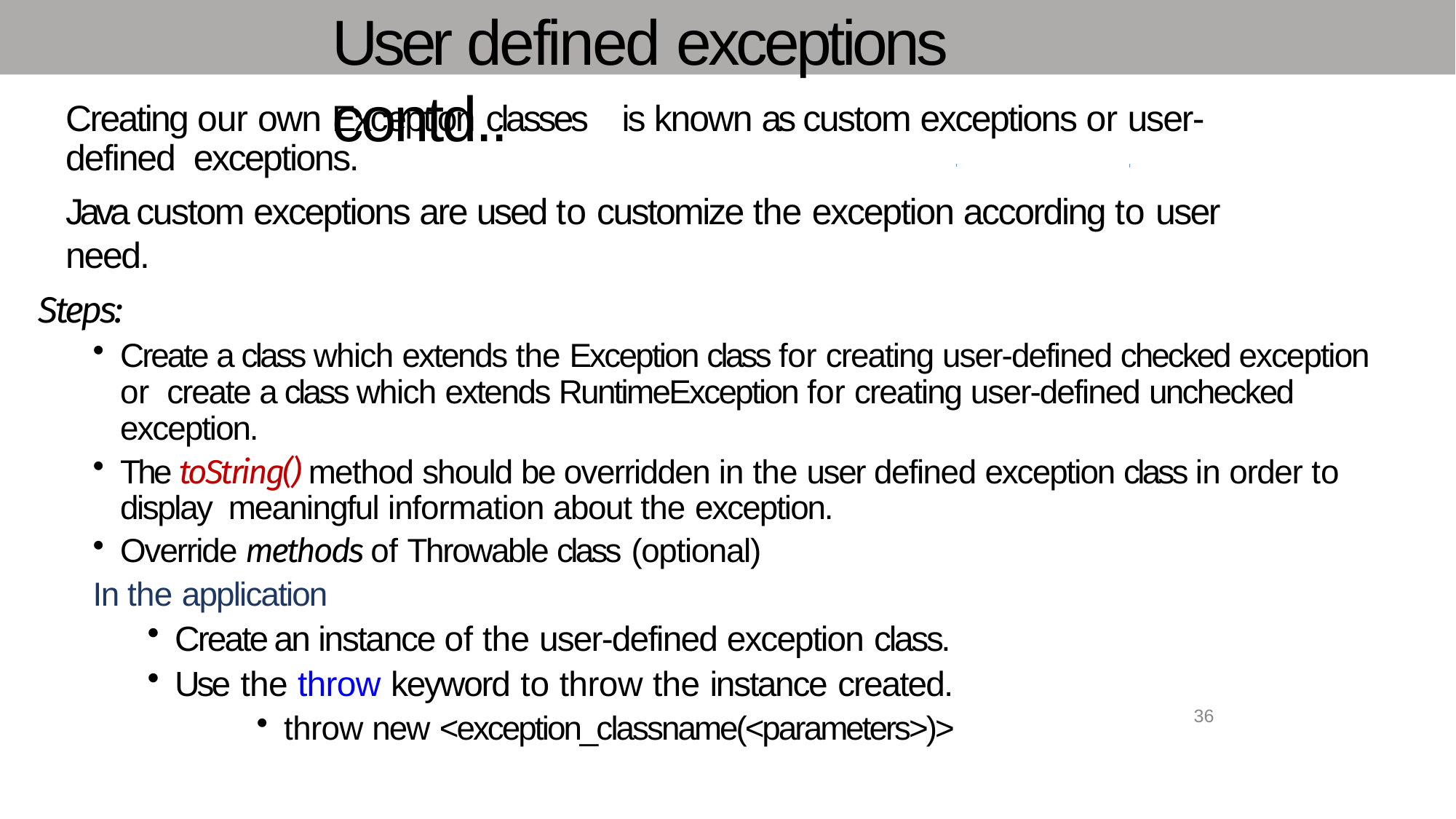

# User defined exceptions contd..
Creating our own Exception classes	is known as custom exceptions or user-defined  exceptions.
Java custom exceptions are used to customize the exception according to user need.
Steps:
Create a class which extends the Exception class for creating user-defined checked exception or  create a class which extends RuntimeException for creating user-defined unchecked exception.
The toString() method should be overridden in the user defined exception class in order to display  meaningful information about the exception.
Override methods of Throwable class (optional)
In the application
Create an instance of the user-defined exception class.
Use the throw keyword to throw the instance created.
throw new <exception_classname(<parameters>)>

36